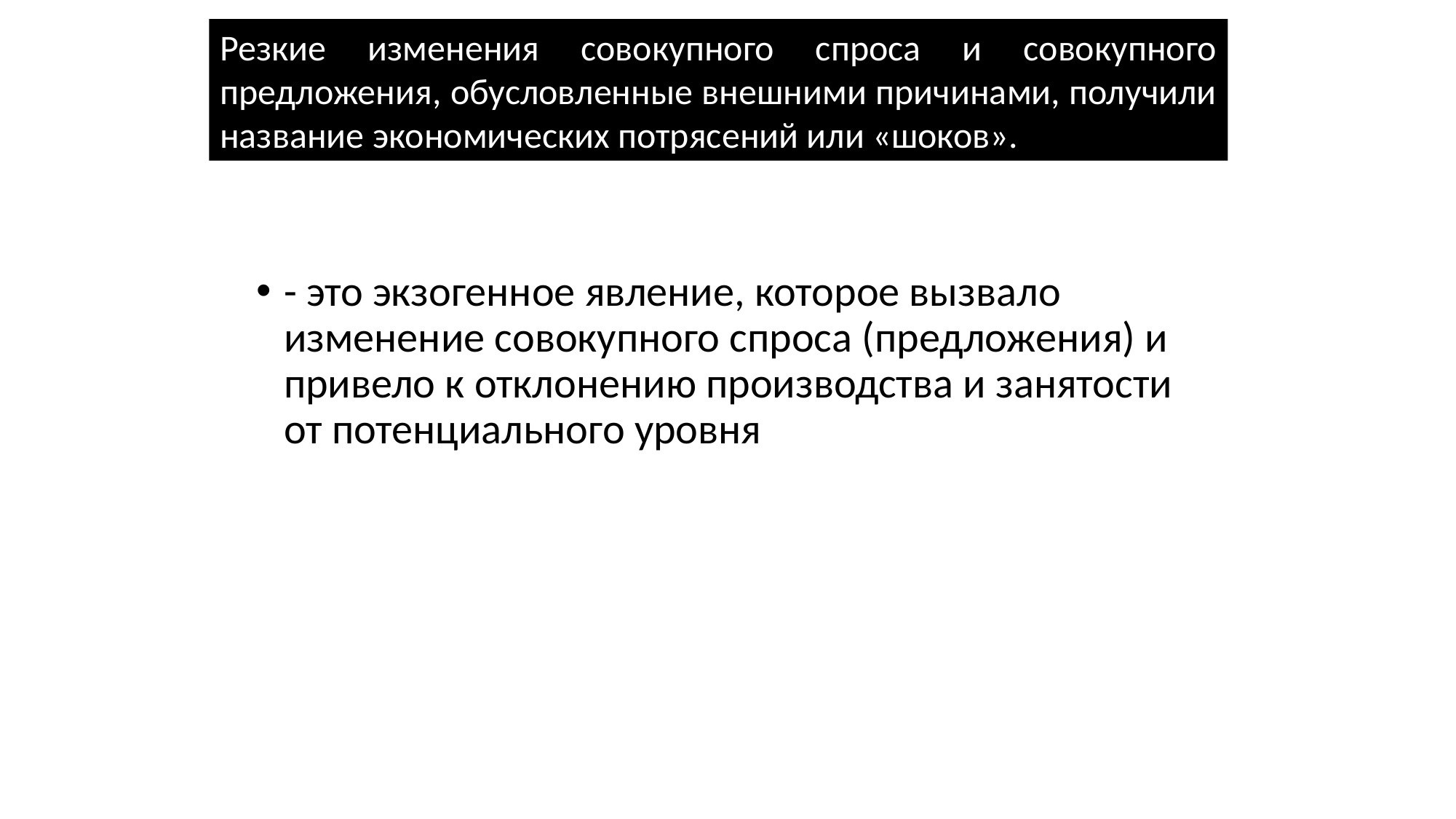

Резкие изменения совокупного спроса и совокупного предложения, обусловленные внешними причинами, получили название экономических потрясений или «шоков».
#
- это экзогенное явление, которое вызвало изменение совокупного спроса (предложения) и привело к отклонению производства и занятости от потенциального уровня